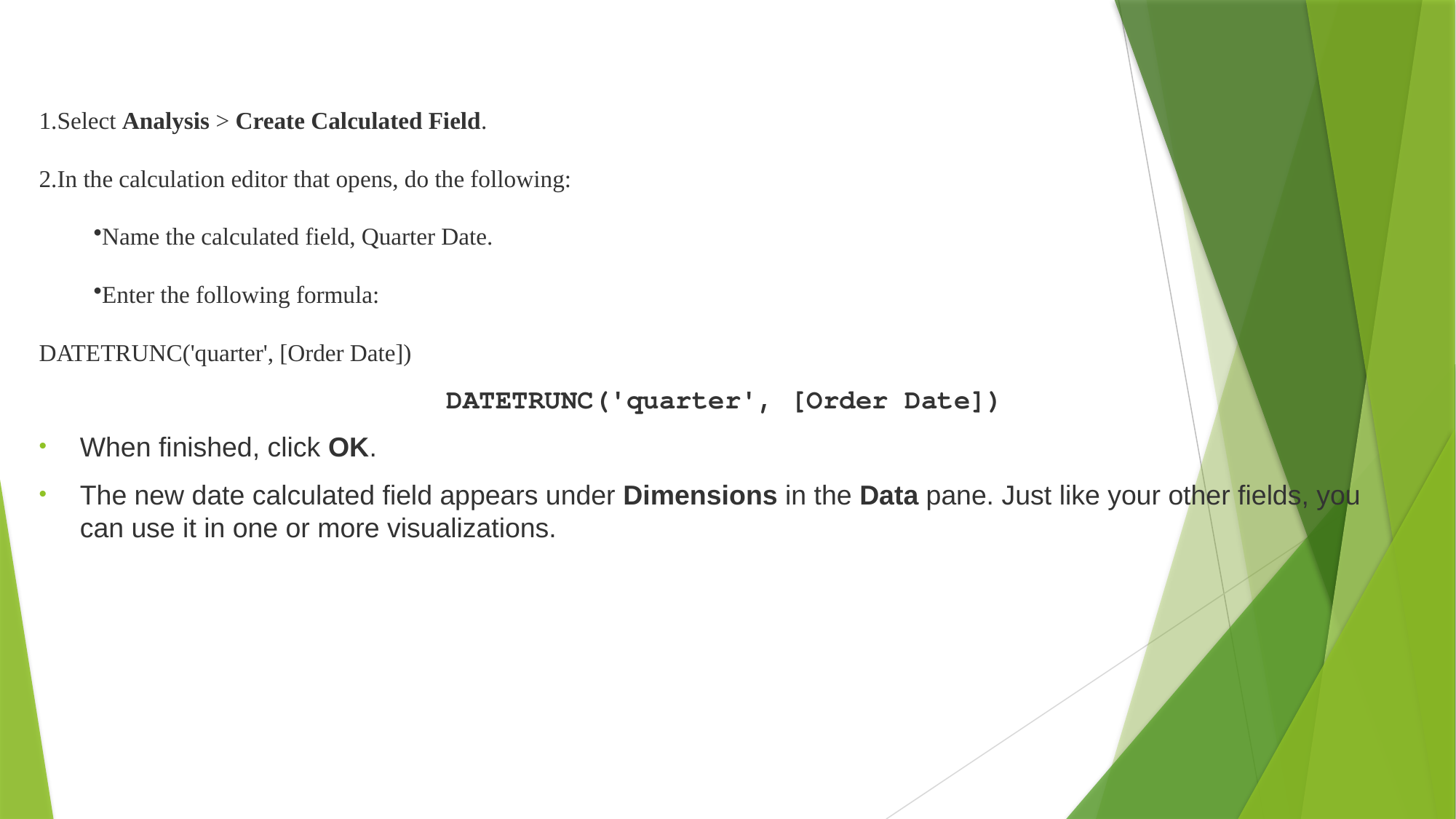

Select Analysis > Create Calculated Field.
In the calculation editor that opens, do the following:
Name the calculated field, Quarter Date.
Enter the following formula:
DATETRUNC('quarter', [Order Date])
DATETRUNC('quarter', [Order Date])
When finished, click OK.
The new date calculated field appears under Dimensions in the Data pane. Just like your other fields, you can use it in one or more visualizations.